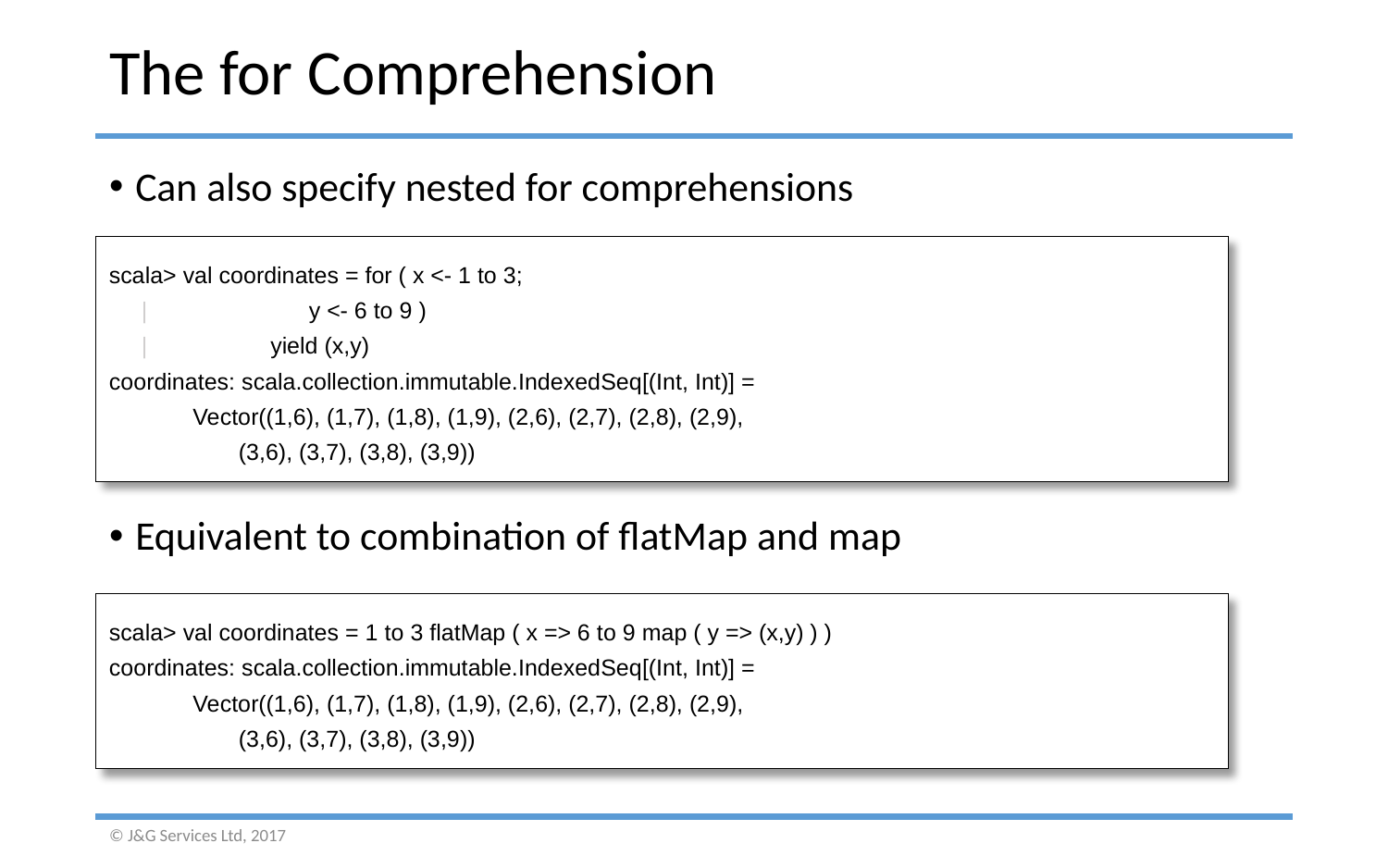

# The for Comprehension
Can also specify nested for comprehensions

Equivalent to combination of flatMap and map
scala> val coordinates = for ( x <- 1 to 3;
     |                         y <- 6 to 9 )
     |                   yield (x,y)
coordinates: scala.collection.immutable.IndexedSeq[(Int, Int)] =
             Vector((1,6), (1,7), (1,8), (1,9), (2,6), (2,7), (2,8), (2,9),
                    (3,6), (3,7), (3,8), (3,9))
scala> val coordinates = 1 to 3 flatMap ( x => 6 to 9 map ( y => (x,y) ) )
coordinates: scala.collection.immutable.IndexedSeq[(Int, Int)] =
             Vector((1,6), (1,7), (1,8), (1,9), (2,6), (2,7), (2,8), (2,9),
                    (3,6), (3,7), (3,8), (3,9))